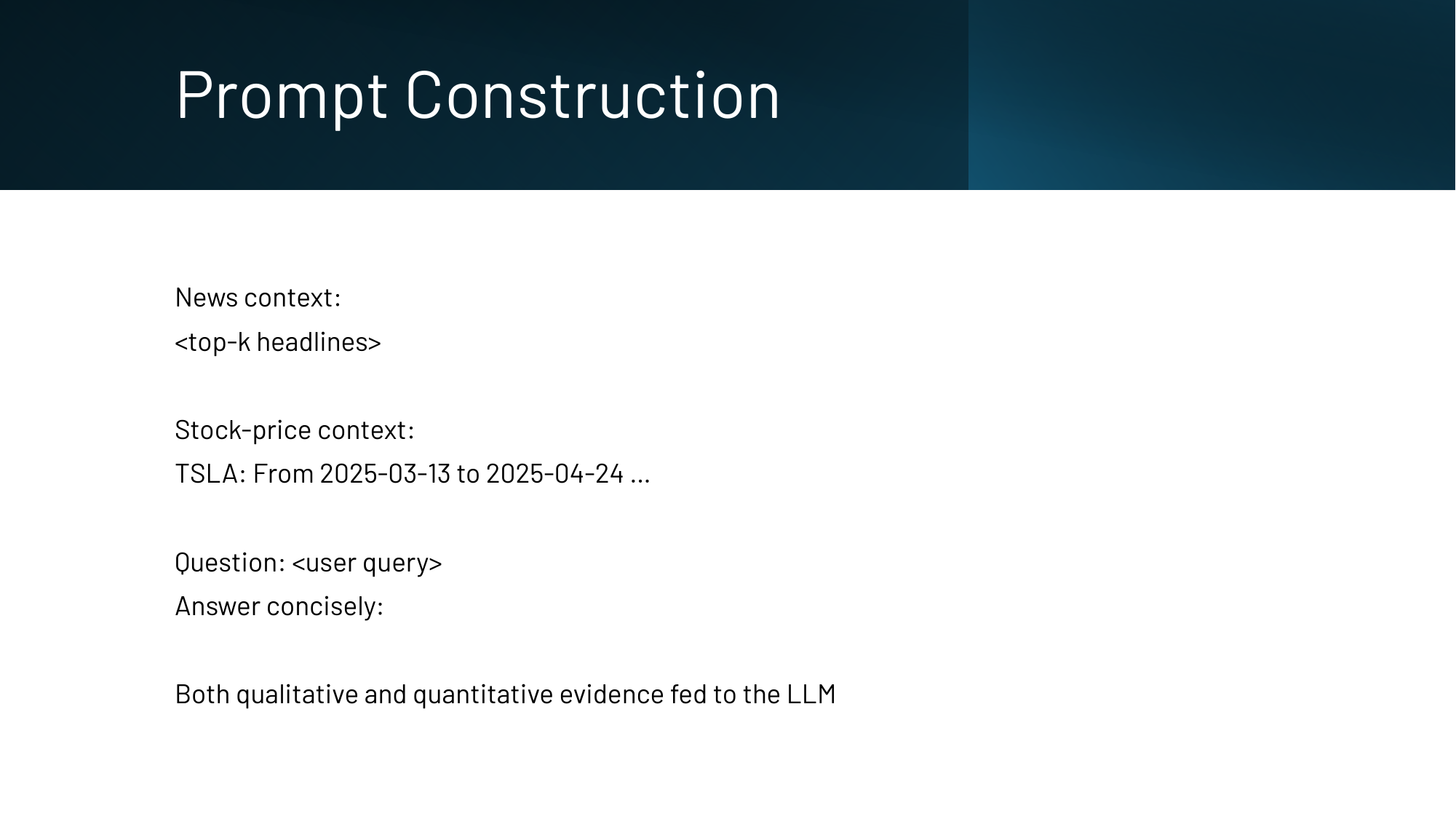

# Prompt Construction
News context:
<top-k headlines>

Stock-price context:
TSLA: From 2025-03-13 to 2025-04-24 …

Question: <user query>
Answer concisely:

Both qualitative and quantitative evidence fed to the LLM